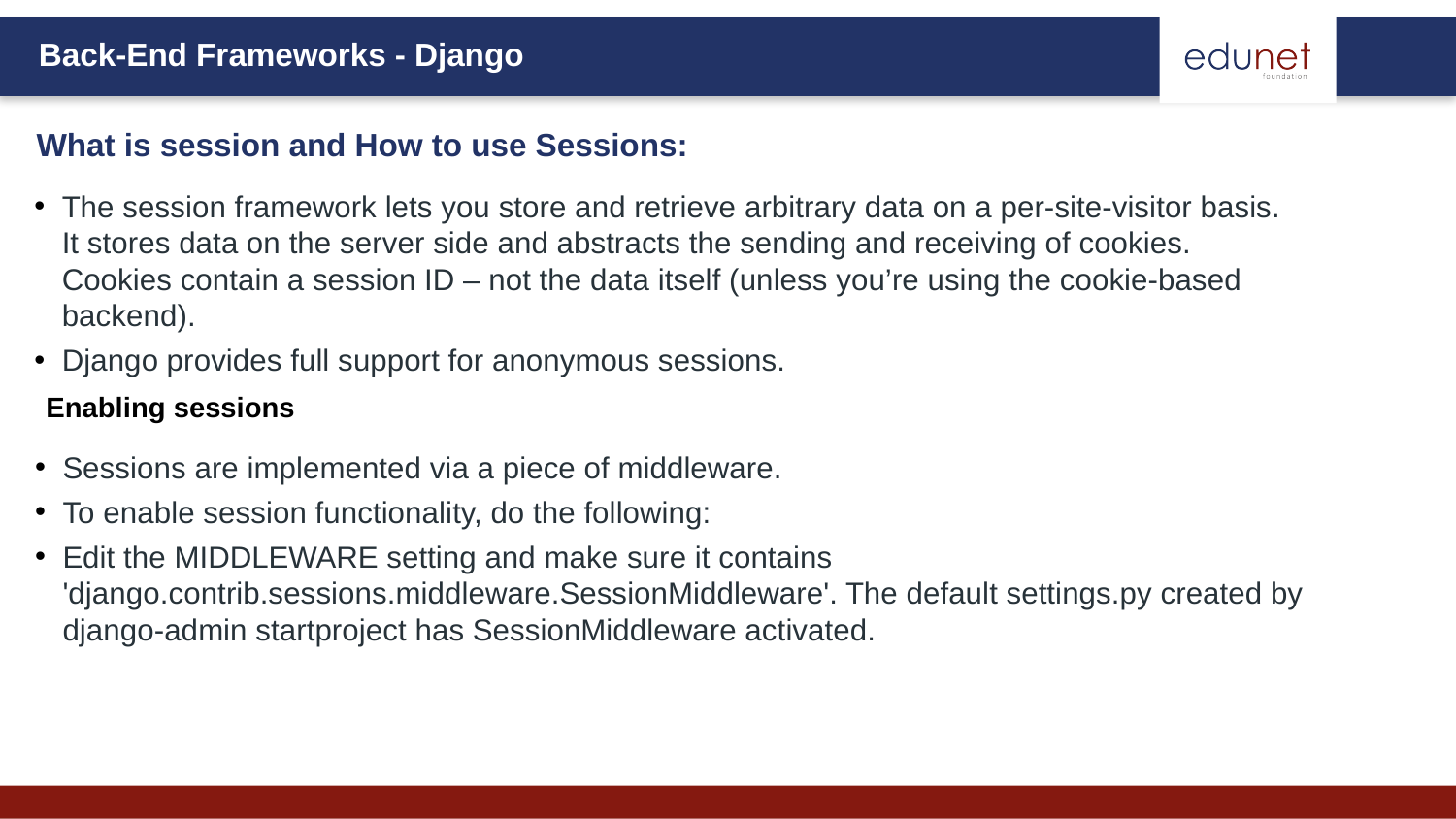

# What is session and How to use Sessions:
The session framework lets you store and retrieve arbitrary data on a per-site-visitor basis. It stores data on the server side and abstracts the sending and receiving of cookies. Cookies contain a session ID – not the data itself (unless you’re using the cookie-based backend).
Django provides full support for anonymous sessions.

Enabling sessions
Sessions are implemented via a piece of middleware.
To enable session functionality, do the following:
Edit the MIDDLEWARE setting and make sure it contains 'django.contrib.sessions.middleware.SessionMiddleware'. The default settings.py created by django-admin startproject has SessionMiddleware activated.